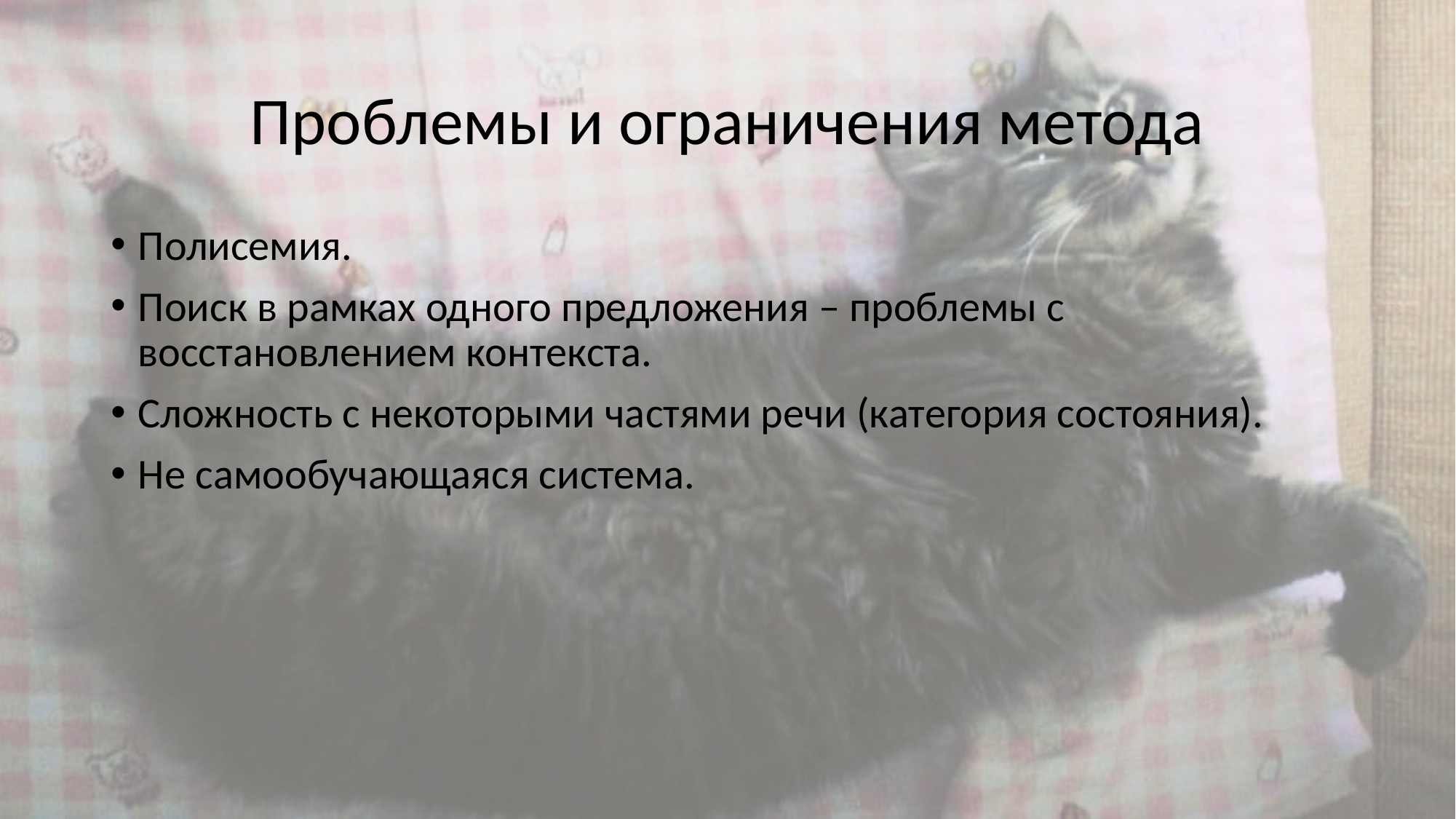

# Проблемы и ограничения метода
Полисемия.
Поиск в рамках одного предложения – проблемы с восстановлением контекста.
Сложность с некоторыми частями речи (категория состояния).
Не самообучающаяся система.